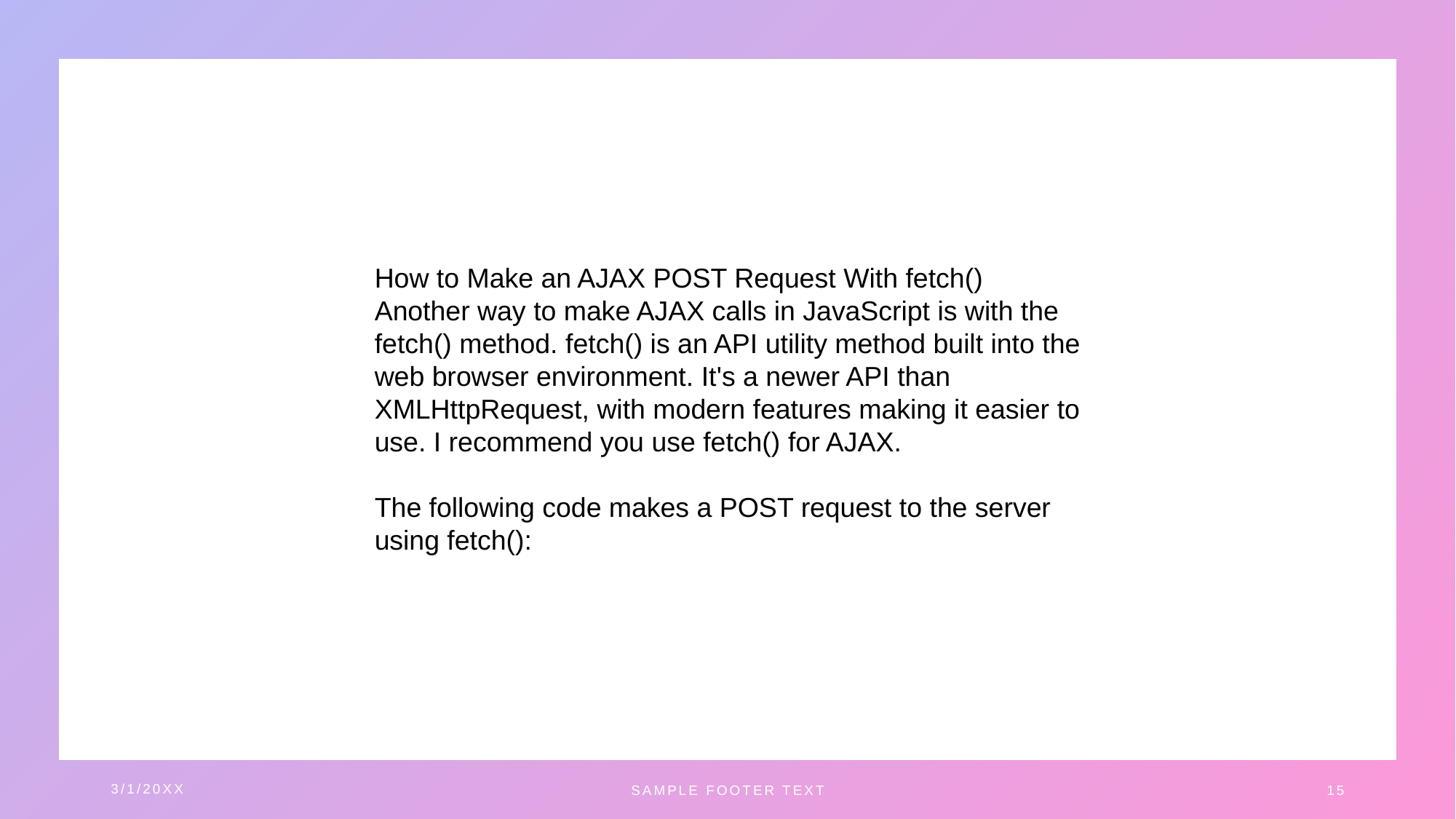

How to Make an AJAX POST Request With fetch()
Another way to make AJAX calls in JavaScript is with the fetch() method. fetch() is an API utility method built into the web browser environment. It's a newer API than XMLHttpRequest, with modern features making it easier to use. I recommend you use fetch() for AJAX.

The following code makes a POST request to the server using fetch():
3/1/20XX
SAMPLE FOOTER TEXT
15